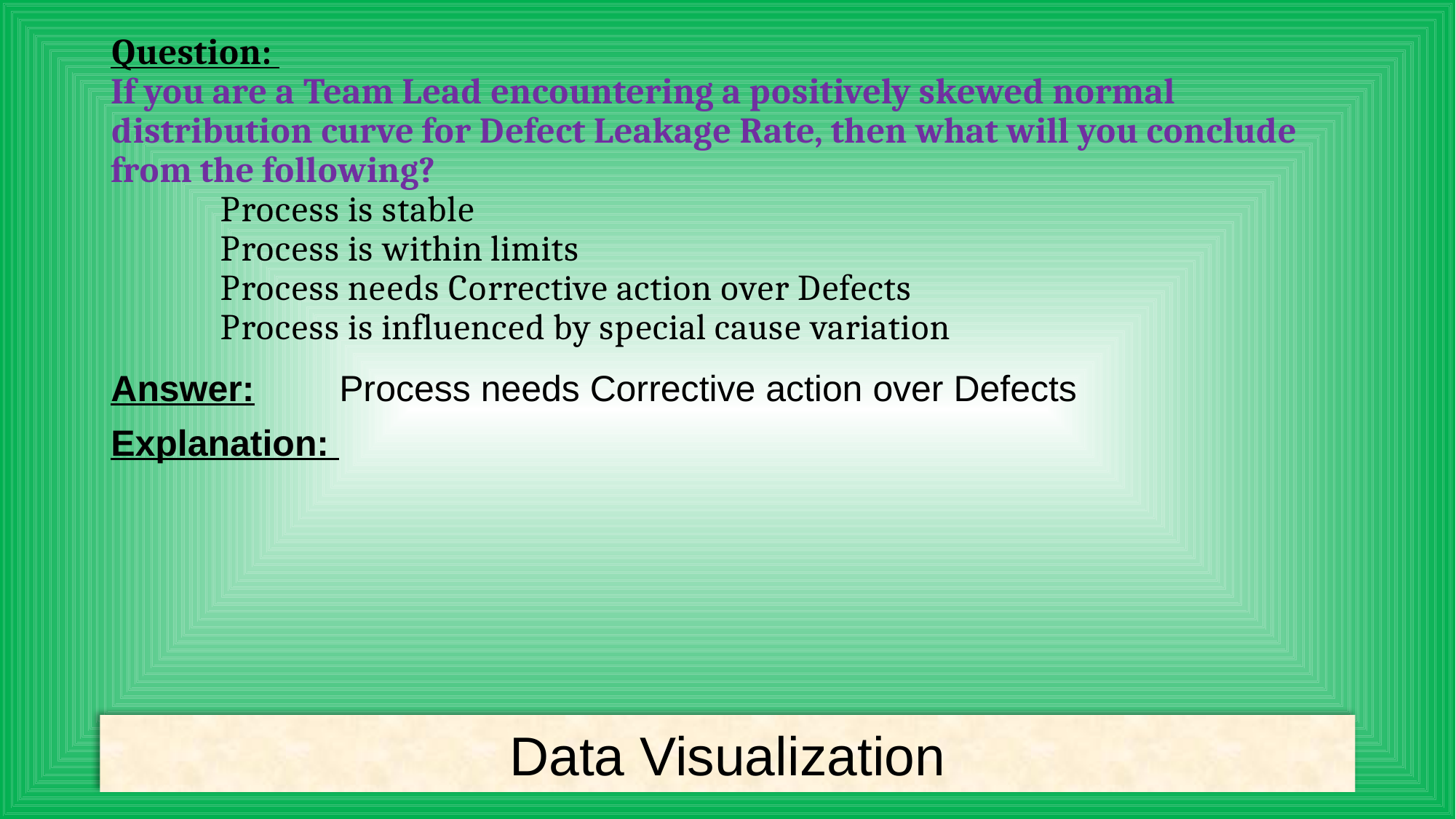

# Question: If you are a Team Lead encountering a positively skewed normal distribution curve for Defect Leakage Rate, then what will you conclude from the following? Process is stable Process is within limits Process needs Corrective action over Defects Process is influenced by special cause variation
Answer:	 Process needs Corrective action over Defects
Explanation:

Data Visualization